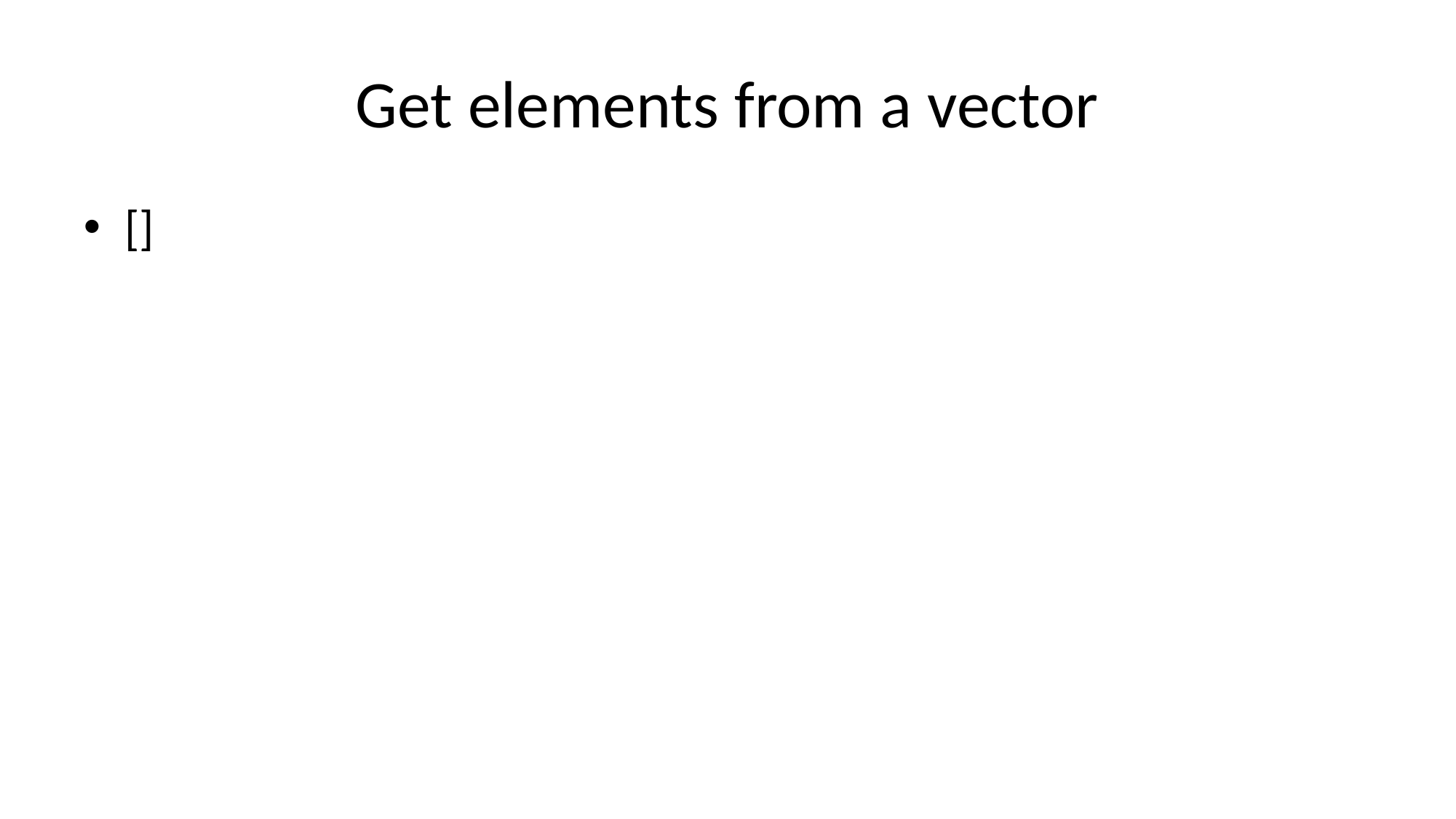

# Get elements from a vector
[]